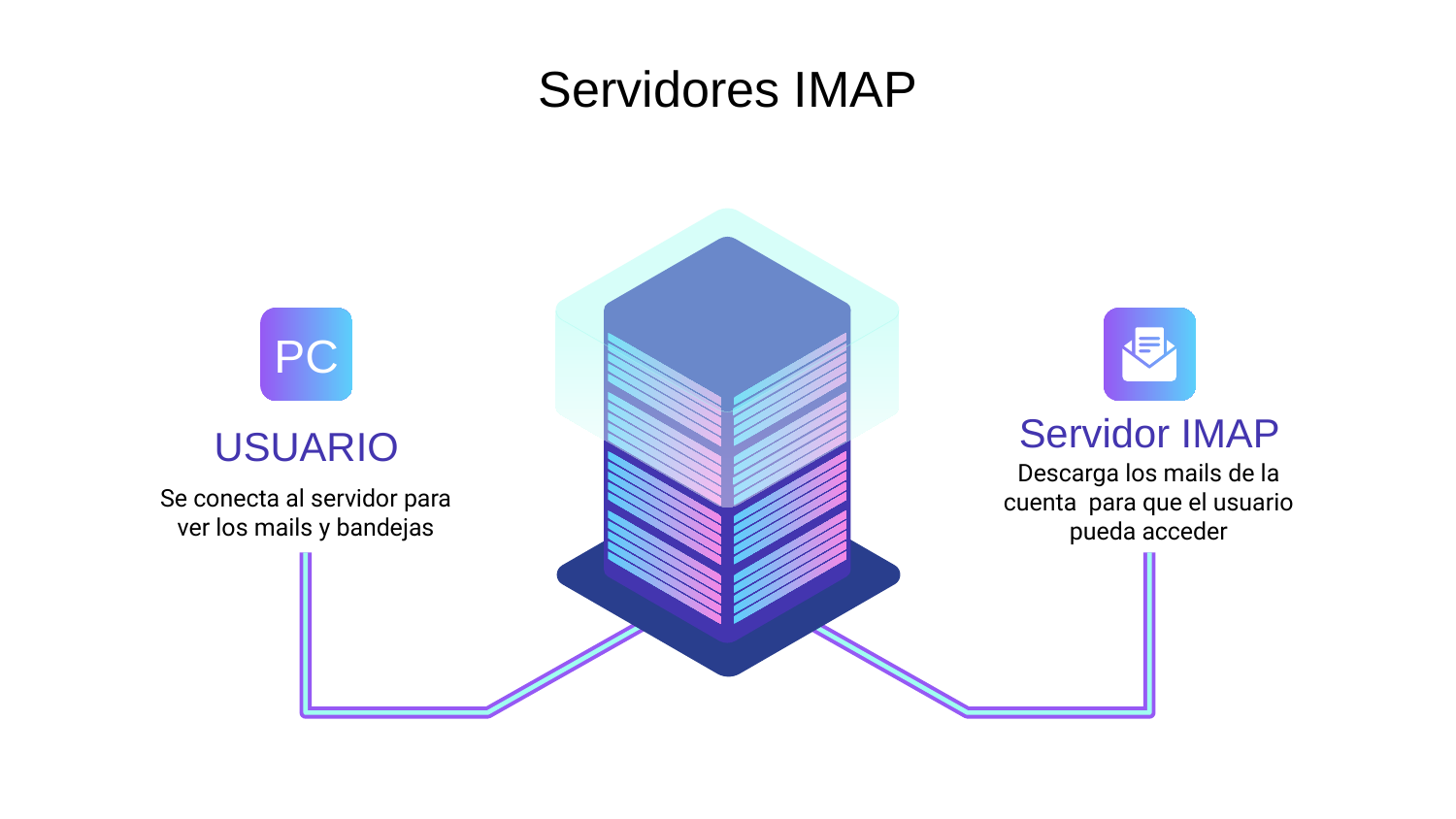

# Servidores IMAP

PC

Se conecta al servidor para ver los mails y bandejas

Servidor IMAP
Descarga los mails de la cuenta  para que el usuario pueda acceder

USUARIO